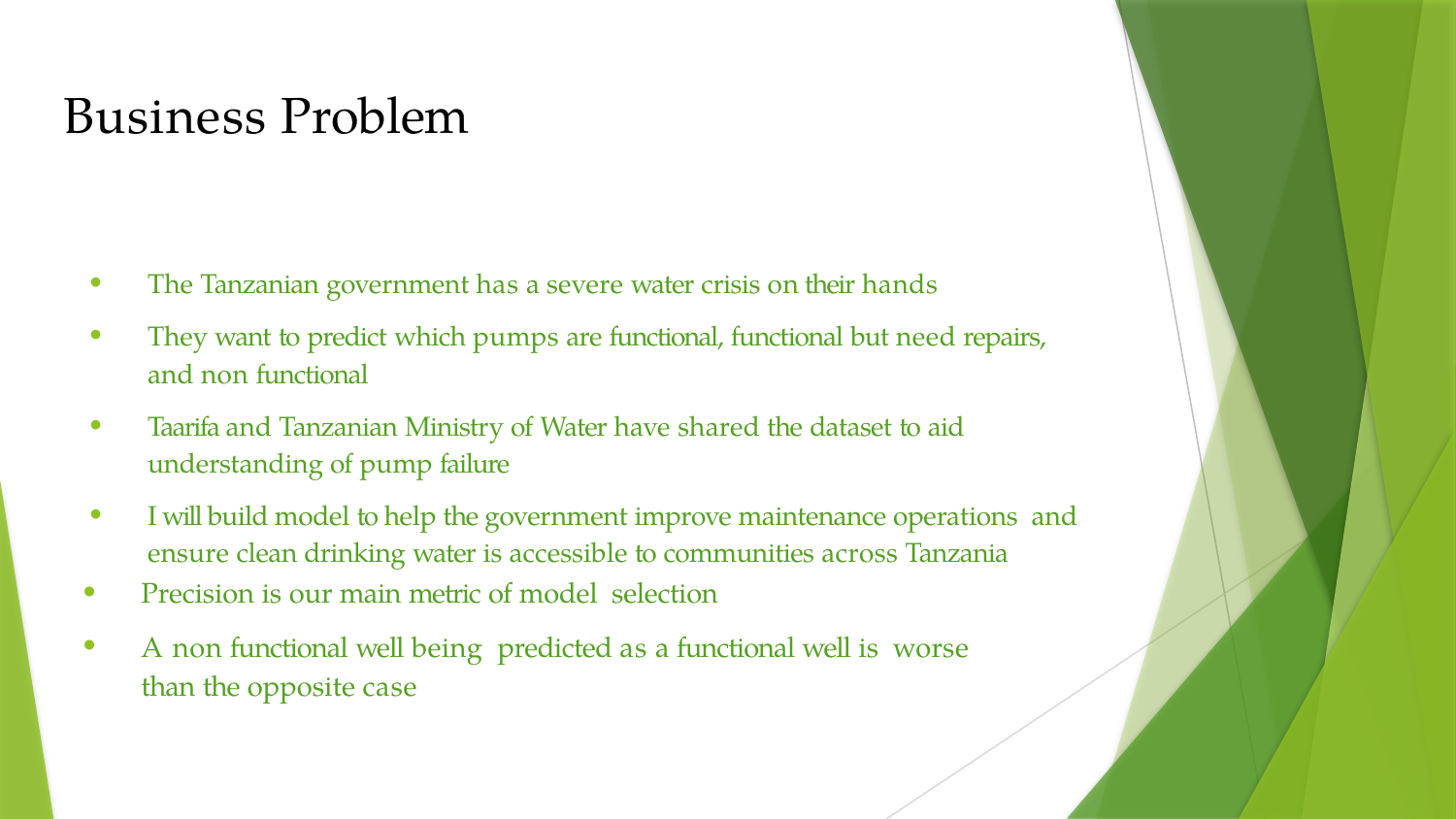

# Business Problem
The Tanzanian government has a severe water crisis on their hands
They want to predict which pumps are functional, functional but need repairs,  and non functional
Taarifa and Tanzanian Ministry of Water have shared the dataset to aid  understanding of pump failure
I will build model to help the government improve maintenance operations  and ensure clean drinking water is accessible to communities across Tanzania
Precision is our main metric of model  selection
A non functional well being  predicted as a functional well is  worse than the opposite case